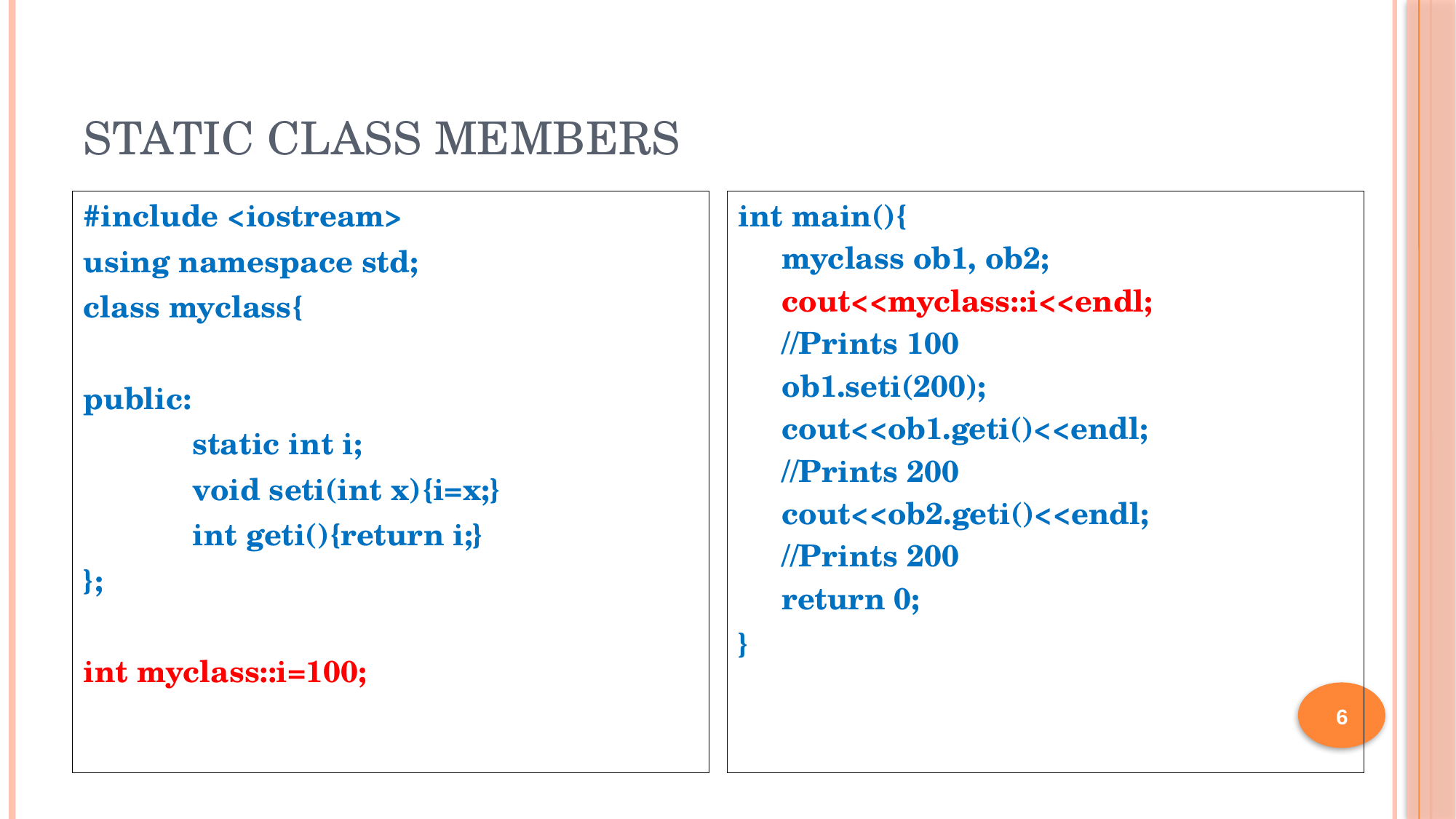

# Static Class Members
#include <iostream>
using namespace std;
class myclass{

public:
	static int i;
	void seti(int x){i=x;}
	int geti(){return i;}
};

int myclass::i=100;
int main(){
myclass ob1, ob2;
cout<<myclass::i<<endl;
//Prints 100
ob1.seti(200);
cout<<ob1.geti()<<endl;
//Prints 200
cout<<ob2.geti()<<endl;
//Prints 200
return 0;
}
6